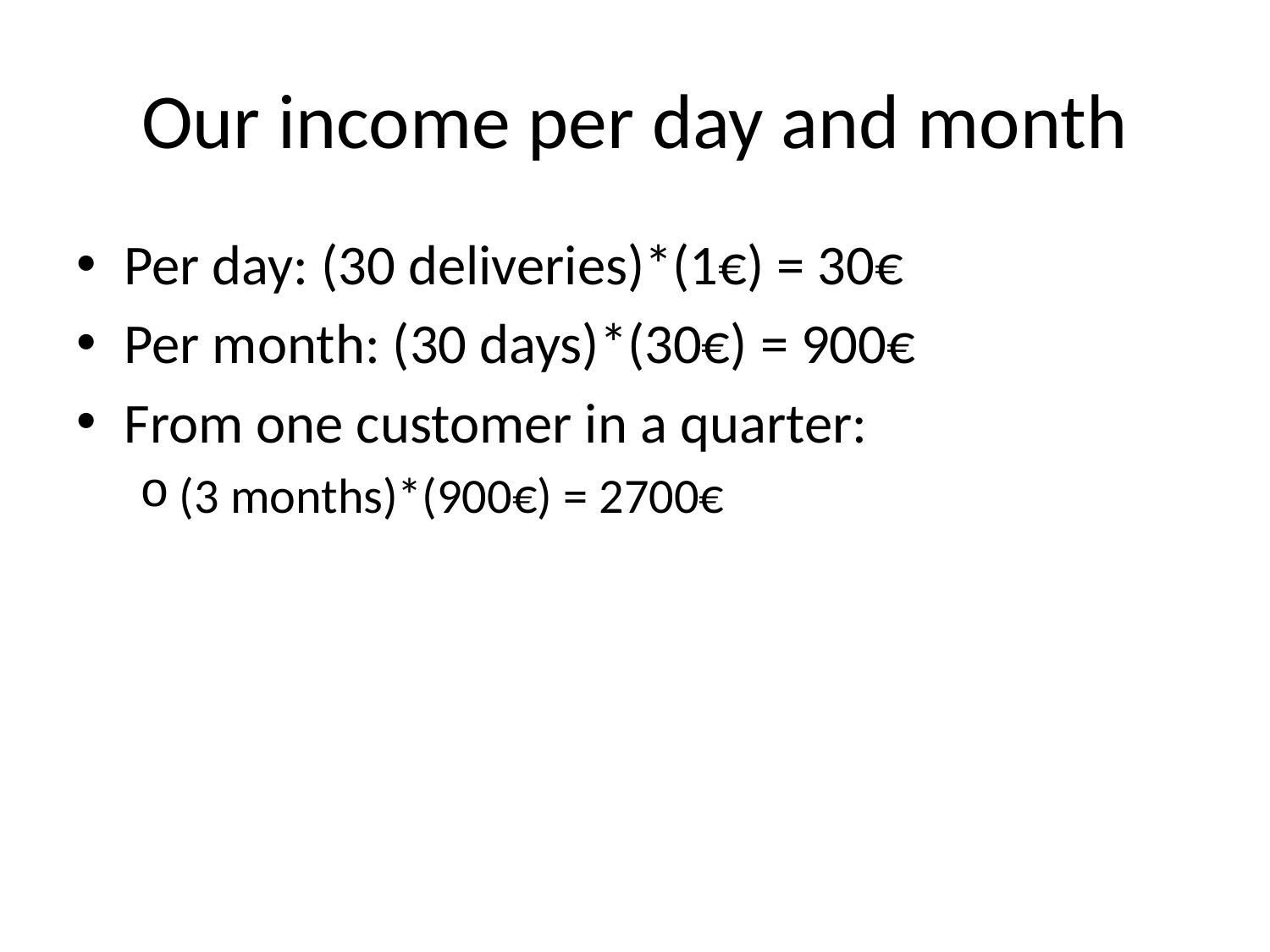

# Our income per day and month
Per day: (30 deliveries)*(1€) = 30€
Per month: (30 days)*(30€) = 900€
From one customer in a quarter:
(3 months)*(900€) = 2700€